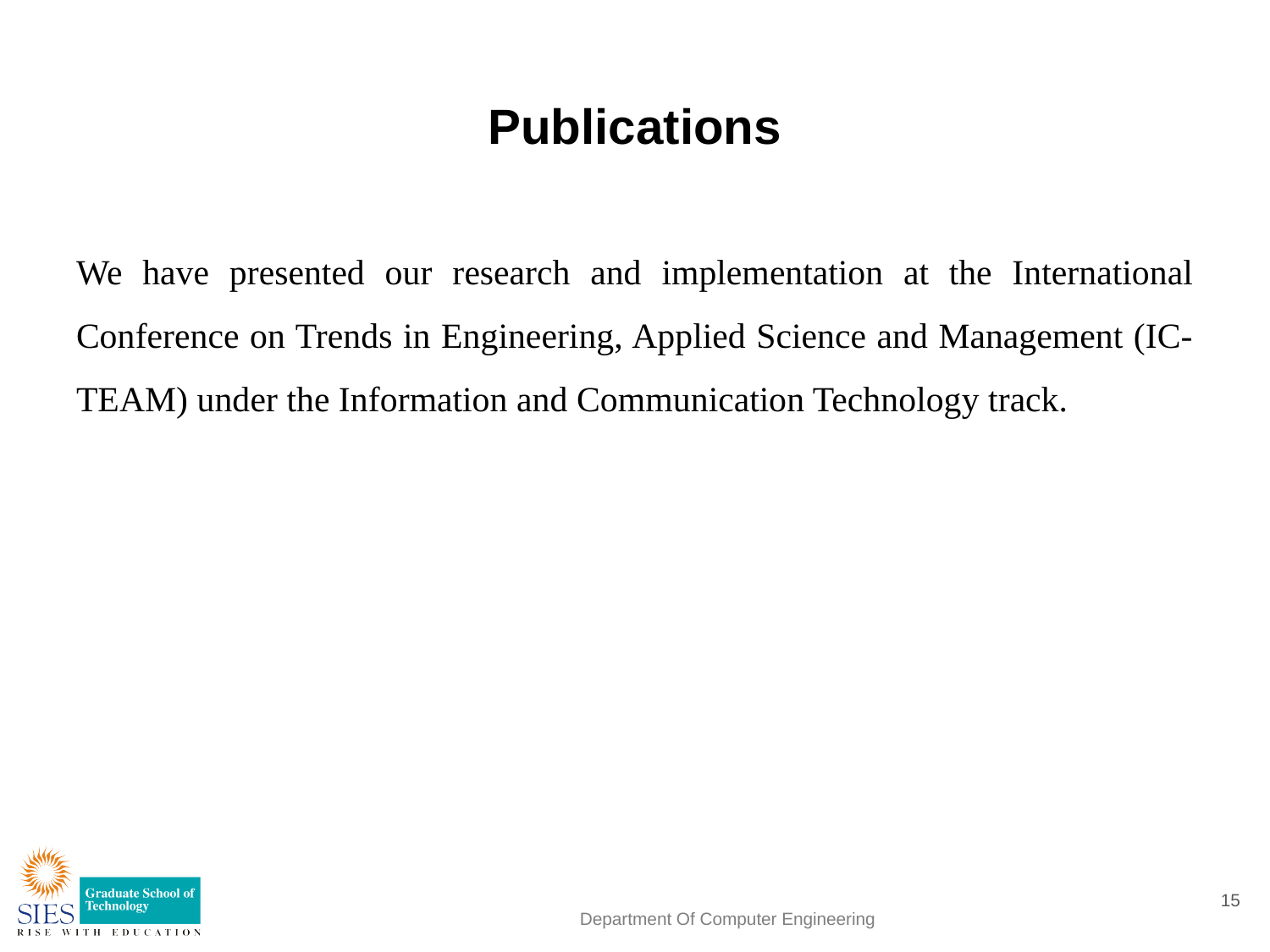

# Publications
We have presented our research and implementation at the International Conference on Trends in Engineering, Applied Science and Management (IC- TEAM) under the Information and Communication Technology track.

15